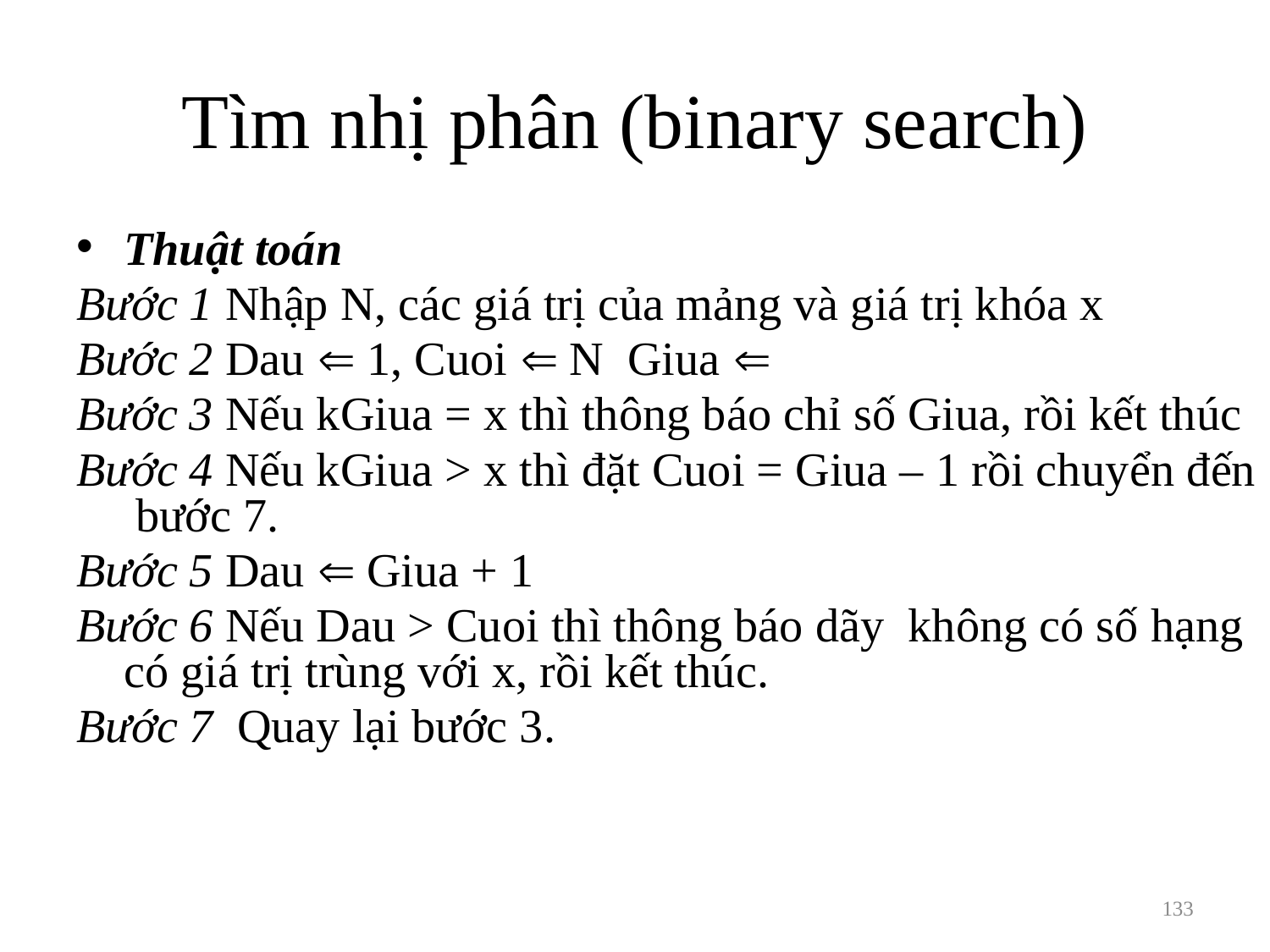

# Tìm nhị phân (binary search)
Thuật toán
Bước 1 Nhập N, các giá trị của mảng và giá trị khóa x
Bước 2 Dau ⇐ 1, Cuoi ⇐ N  Giua ⇐
Bước 3 Nếu kGiua = x thì thông báo chỉ số Giua, rồi kết thúc
Bước 4 Nếu kGiua > x thì đặt Cuoi = Giua – 1 rồi chuyển đến  bước 7.
Bước 5 Dau ⇐ Giua + 1
Bước 6 Nếu Dau > Cuoi thì thông báo dãy  không có số hạng có giá trị trùng với x, rồi kết thúc.
Bước 7  Quay lại bước 3.
133